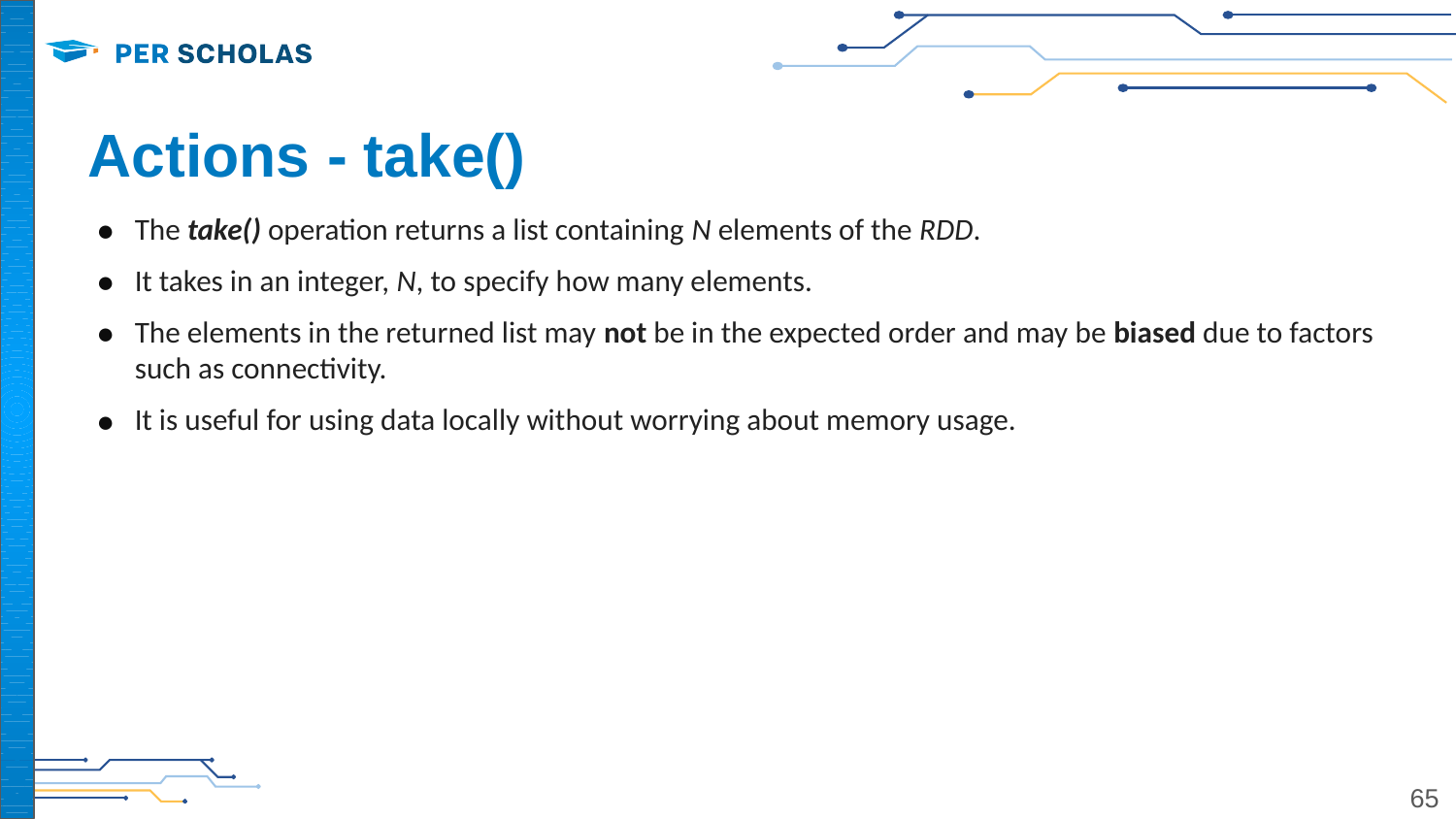

# Actions - take()
The take() operation returns a list containing N elements of the RDD.
It takes in an integer, N, to specify how many elements.
The elements in the returned list may not be in the expected order and may be biased due to factors such as connectivity.
It is useful for using data locally without worrying about memory usage.

65